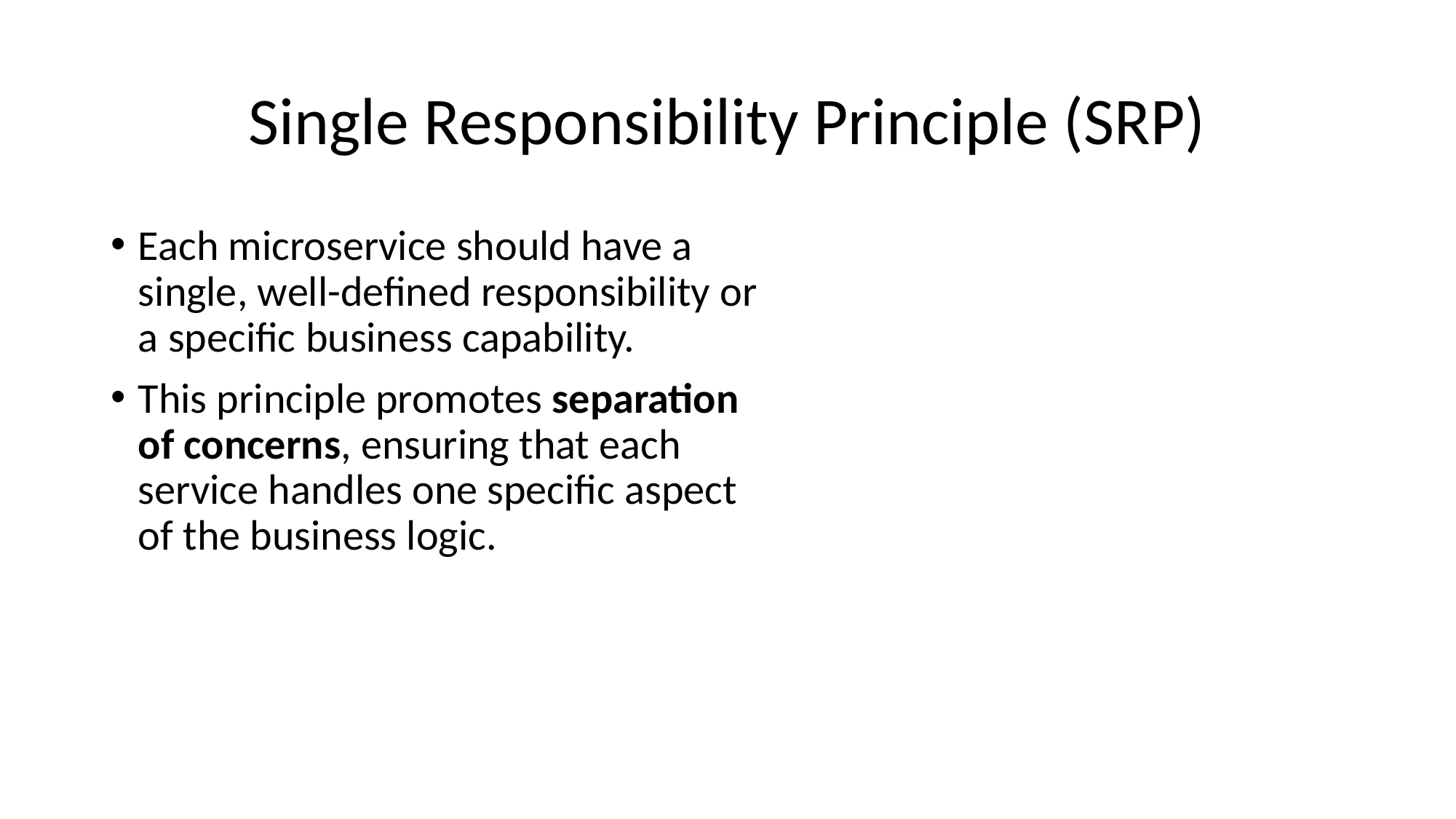

# Single Responsibility Principle (SRP)
Each microservice should have a single, well-defined responsibility or a specific business capability.
This principle promotes separation of concerns, ensuring that each service handles one specific aspect of the business logic.